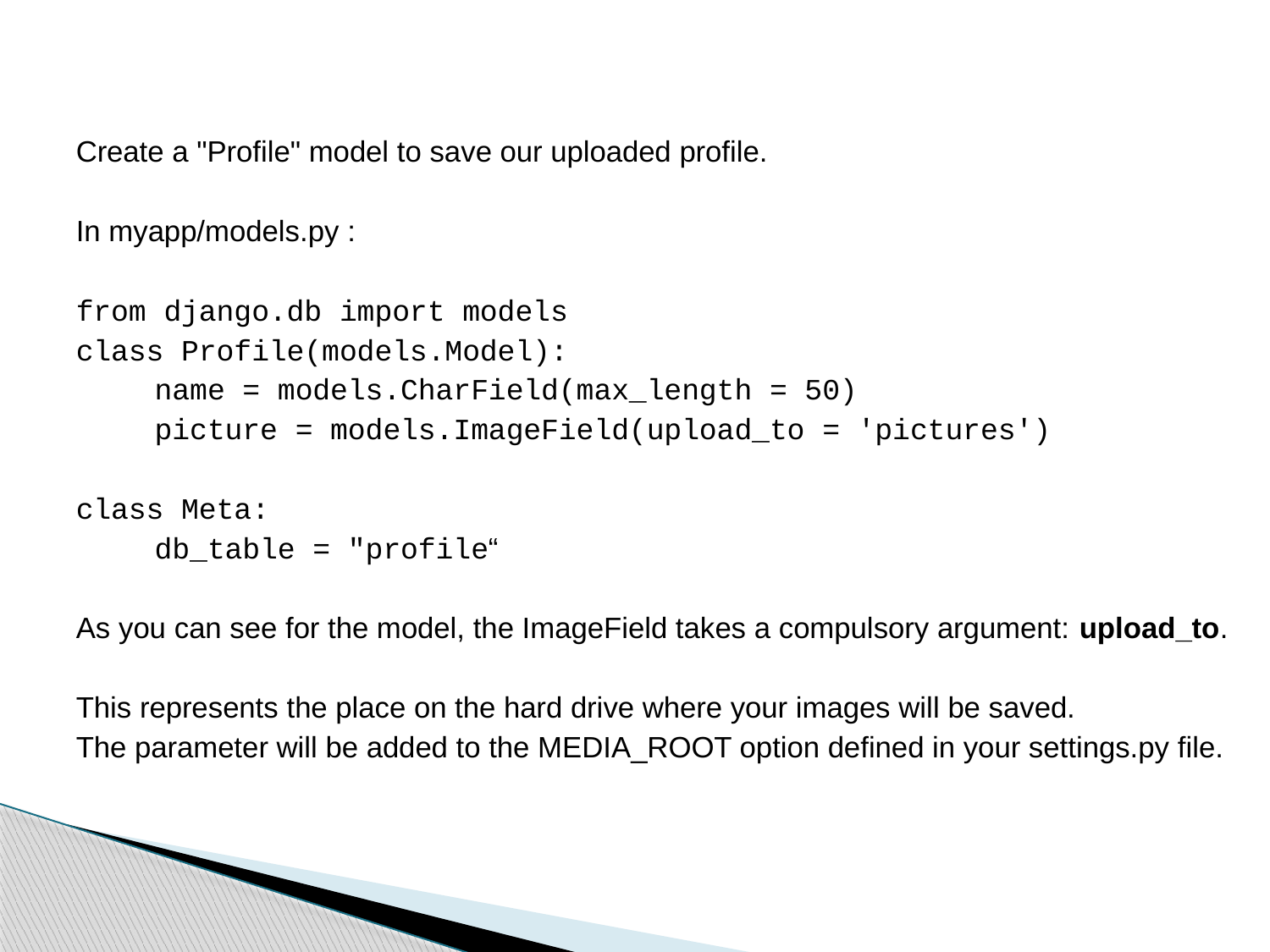

Create a "Profile" model to save our uploaded profile.

In myapp/models.py :

from django.db import models
class Profile(models.Model):
	name = models.CharField(max_length = 50)
	picture = models.ImageField(upload_to = 'pictures')

class Meta:
	db_table = "profile“

As you can see for the model, the ImageField takes a compulsory argument: upload_to.

This represents the place on the hard drive where your images will be saved.
The parameter will be added to the MEDIA_ROOT option defined in your settings.py file.